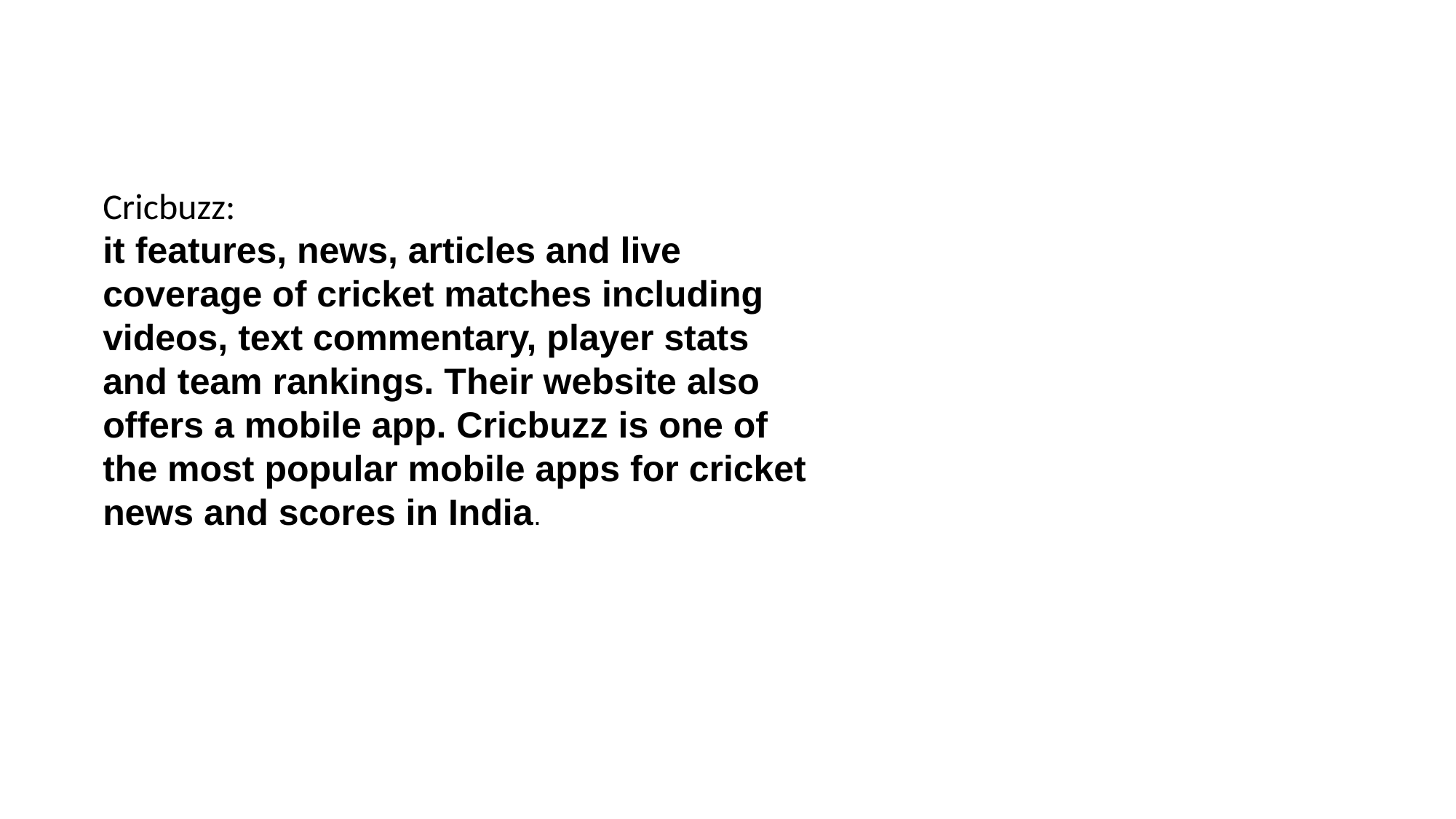

Cricbuzz:
it features, news, articles and live coverage of cricket matches including videos, text commentary, player stats and team rankings. Their website also offers a mobile app. Cricbuzz is one of the most popular mobile apps for cricket news and scores in India.